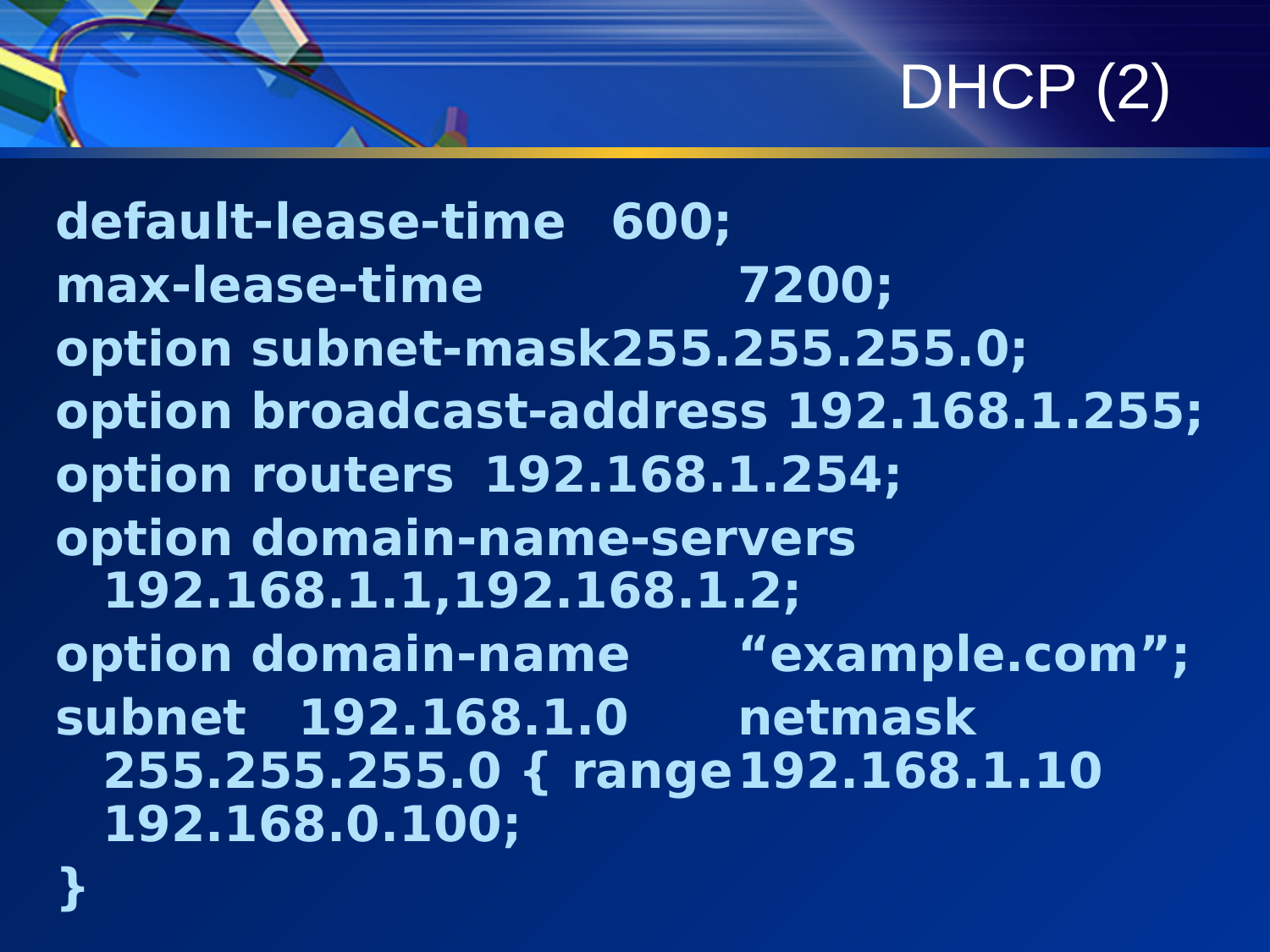

# DHCP (2)
default-lease-time	600;
max-lease-time		7200;
option subnet-mask	255.255.255.0;
option broadcast-address 192.168.1.255;
option routers	192.168.1.254;
option domain-name-servers	192.168.1.1,192.168.1.2;
option domain-name	“example.com”;
subnet   192.168.1.0	netmask	255.255.255.0 { range	192.168.1.10	192.168.0.100;
}